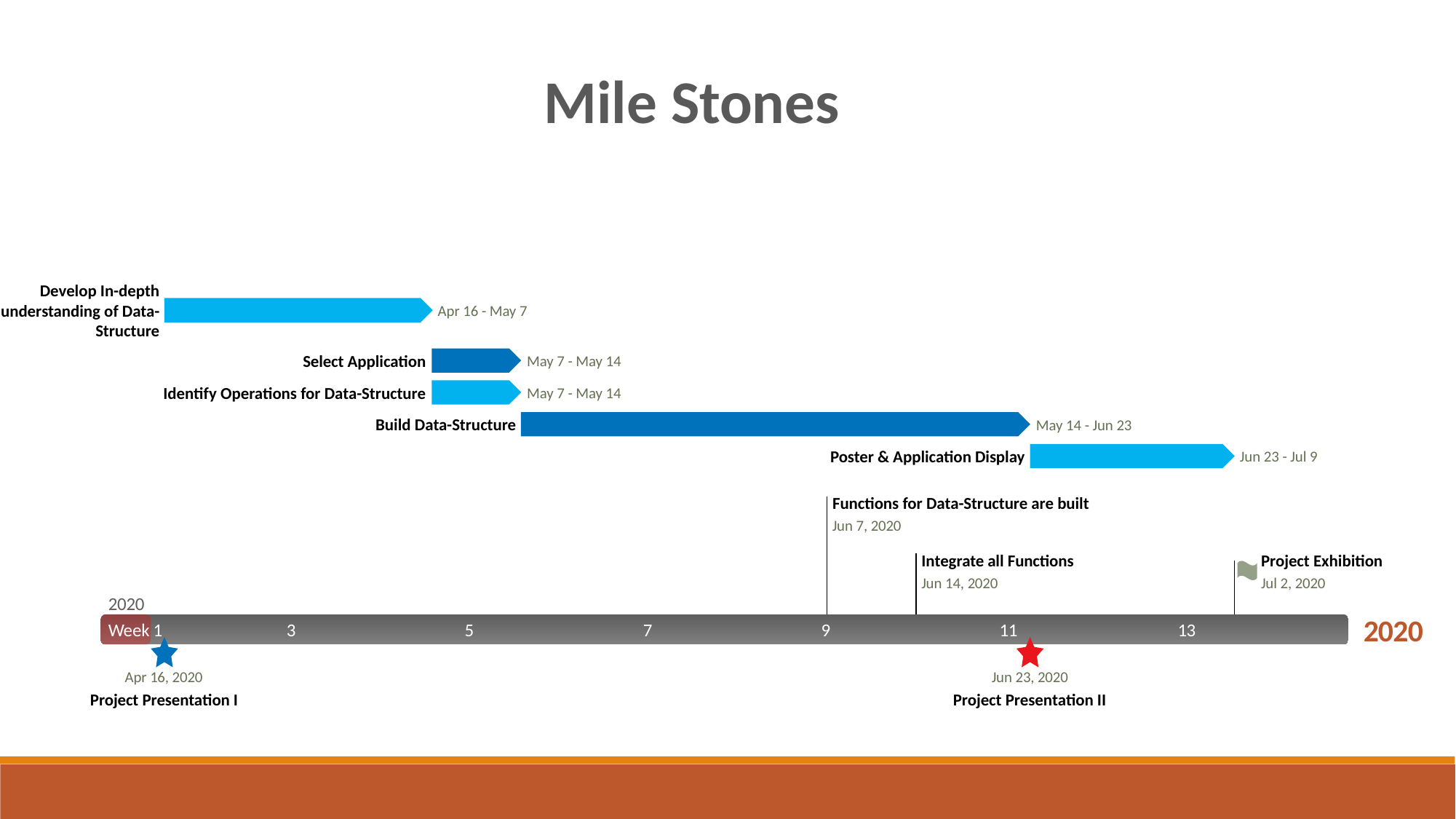

Mile Stones
Develop In-depth understanding of Data-Structure

Apr 16 - May 7

Select Application
May 7 - May 14

Identify Operations for Data-Structure
May 7 - May 14

Build Data-Structure
May 14 - Jun 23

Poster & Application Display
Jun 23 - Jul 9
Functions for Data-Structure are built
Jun 7, 2020
Integrate all Functions
Project Exhibition

Jun 14, 2020
Jul 2, 2020
2020
2020
2017

Week 1
3
5
7
9
11
13

Today
Apr 16, 2020
Jun 23, 2020
Project Presentation I
Project Presentation II